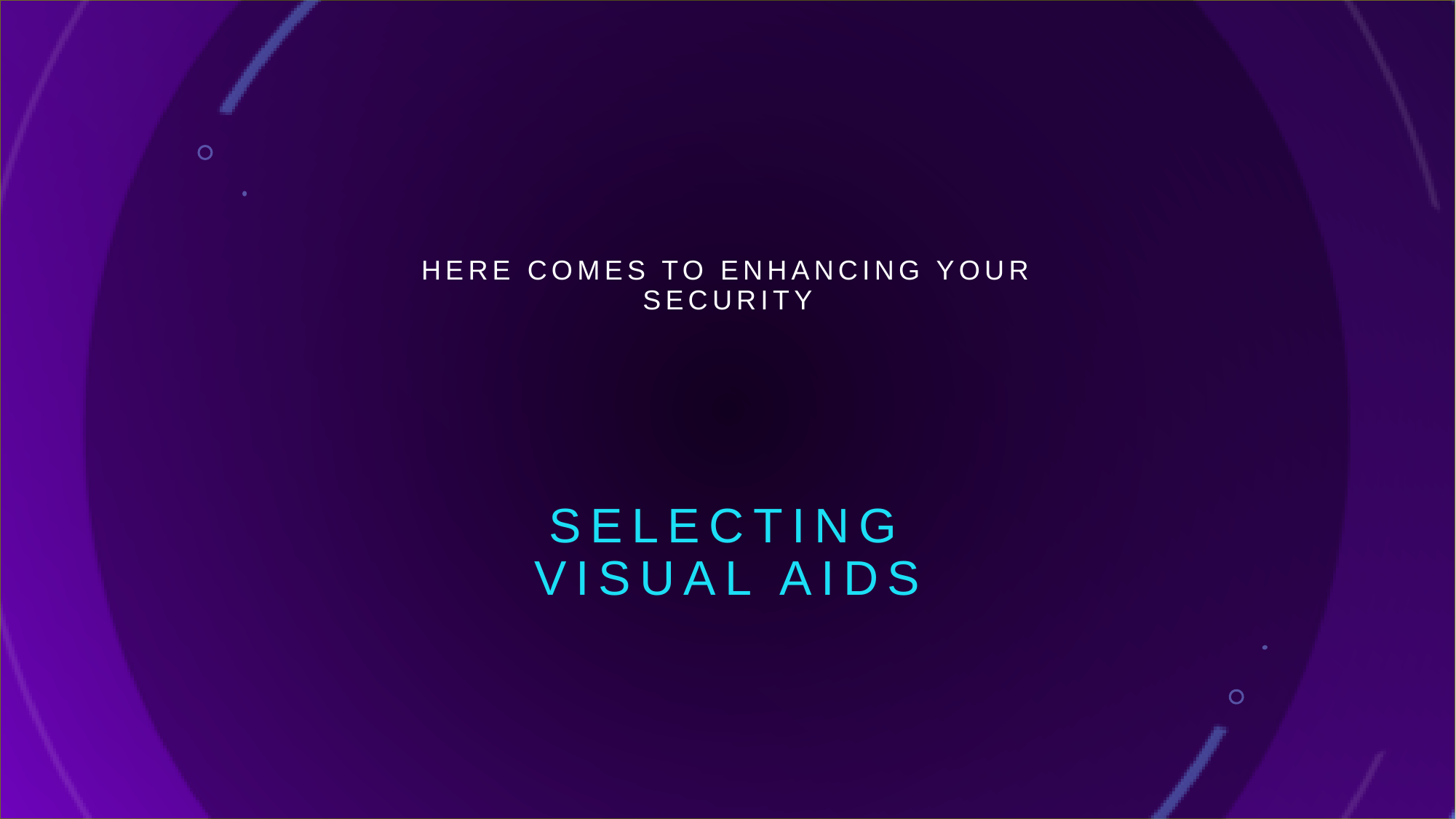

Here comes to ENHANCING YOUR security
# SELECTING VISUAL AIDS